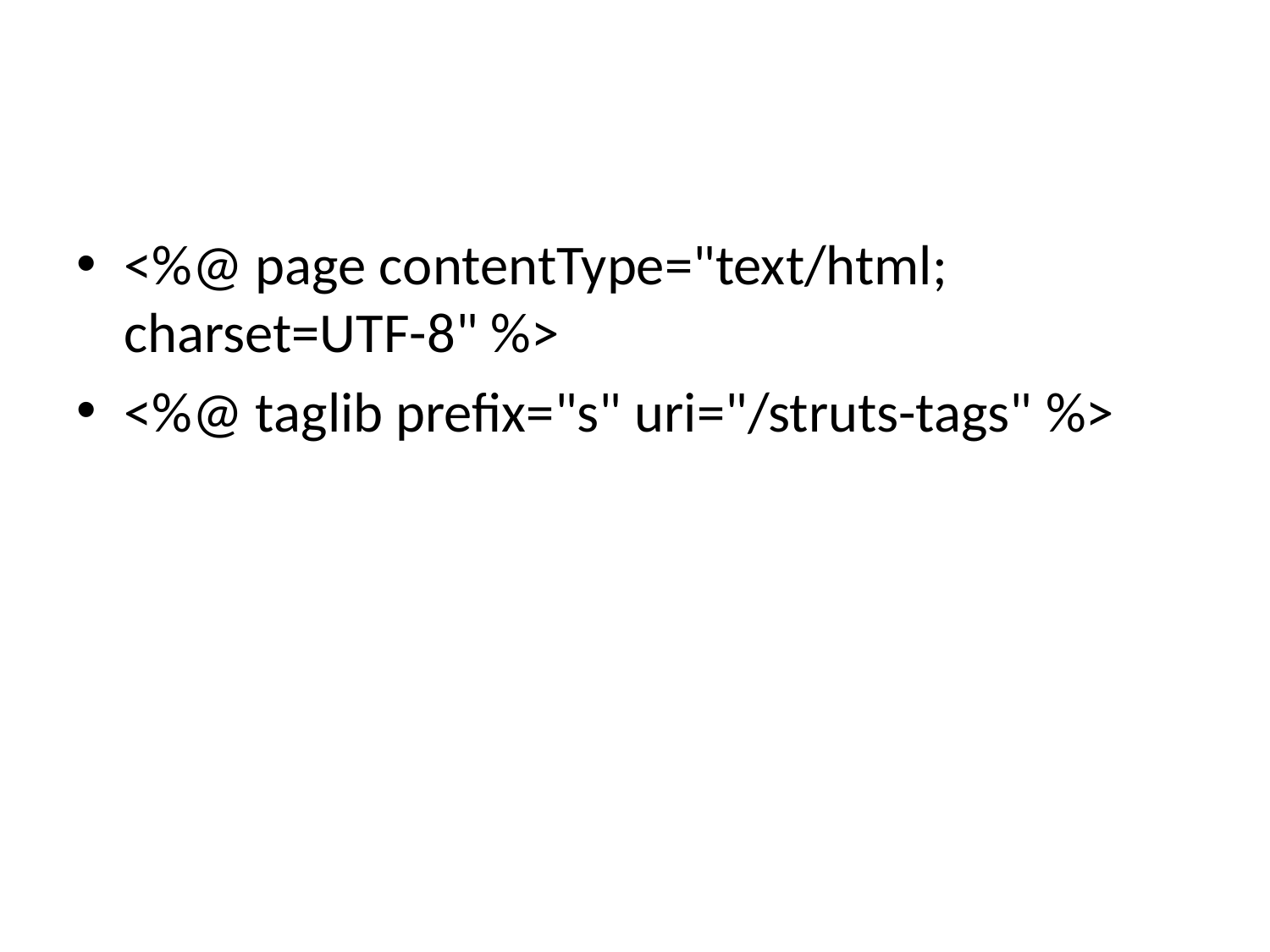

<%@ page contentType="text/html; charset=UTF-8" %>
<%@ taglib prefix="s" uri="/struts-tags" %>